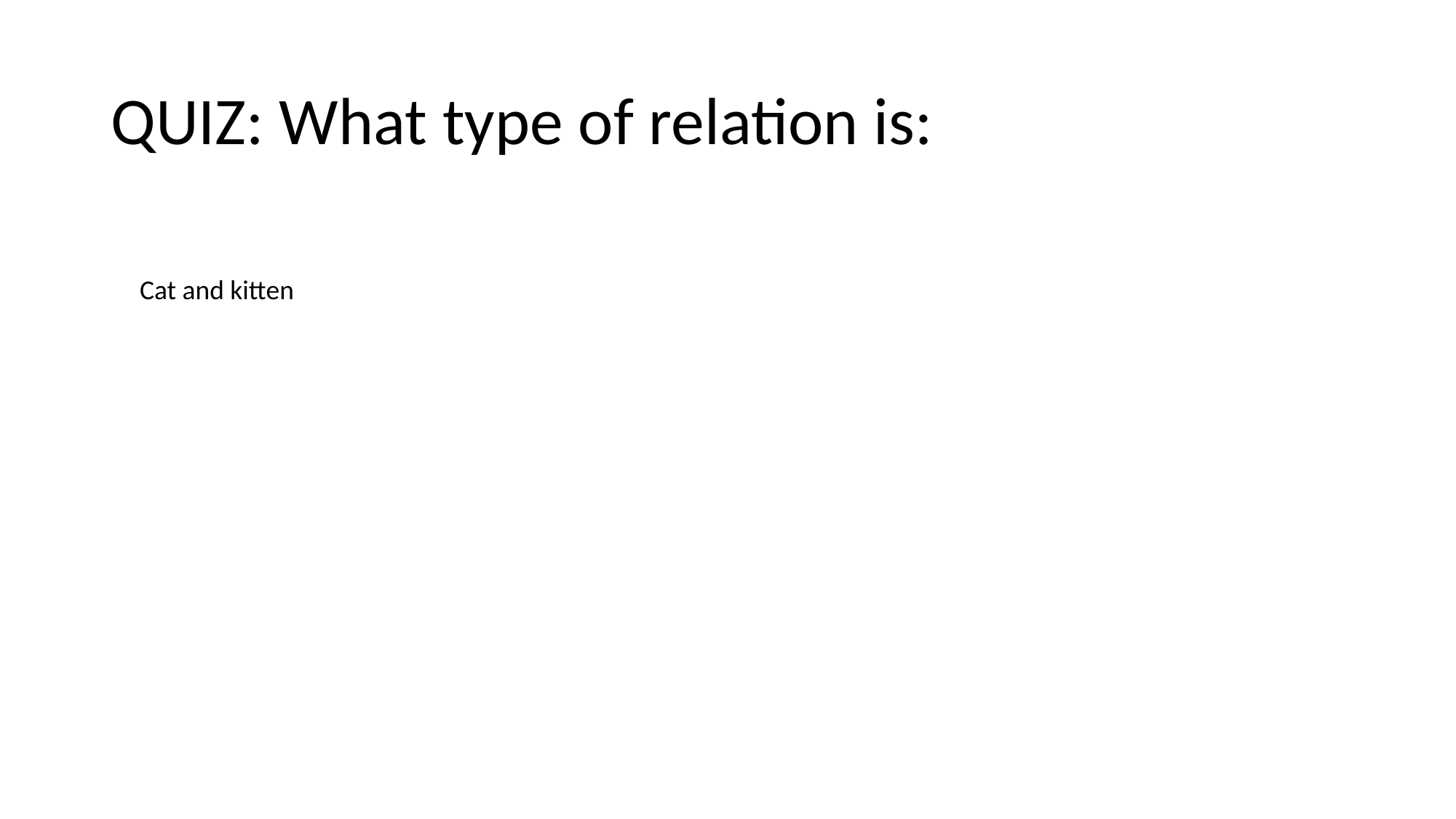

# QUIZ: What type of relation is:
Cat and kitten